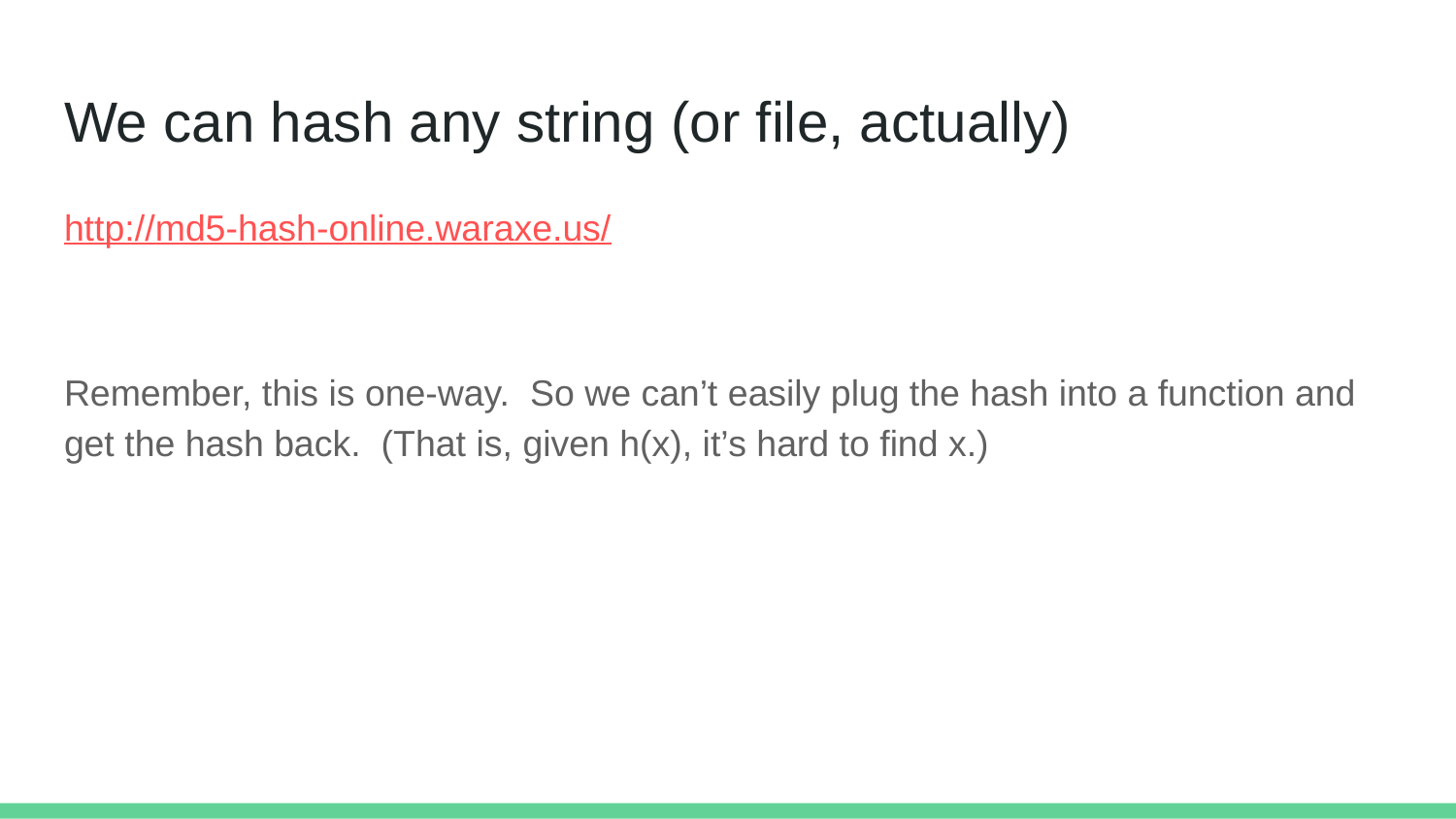

# We can hash any string (or file, actually)
http://md5-hash-online.waraxe.us/

Remember, this is one-way.  So we can’t easily plug the hash into a function and get the hash back.  (That is, given h(x), it’s hard to find x.)